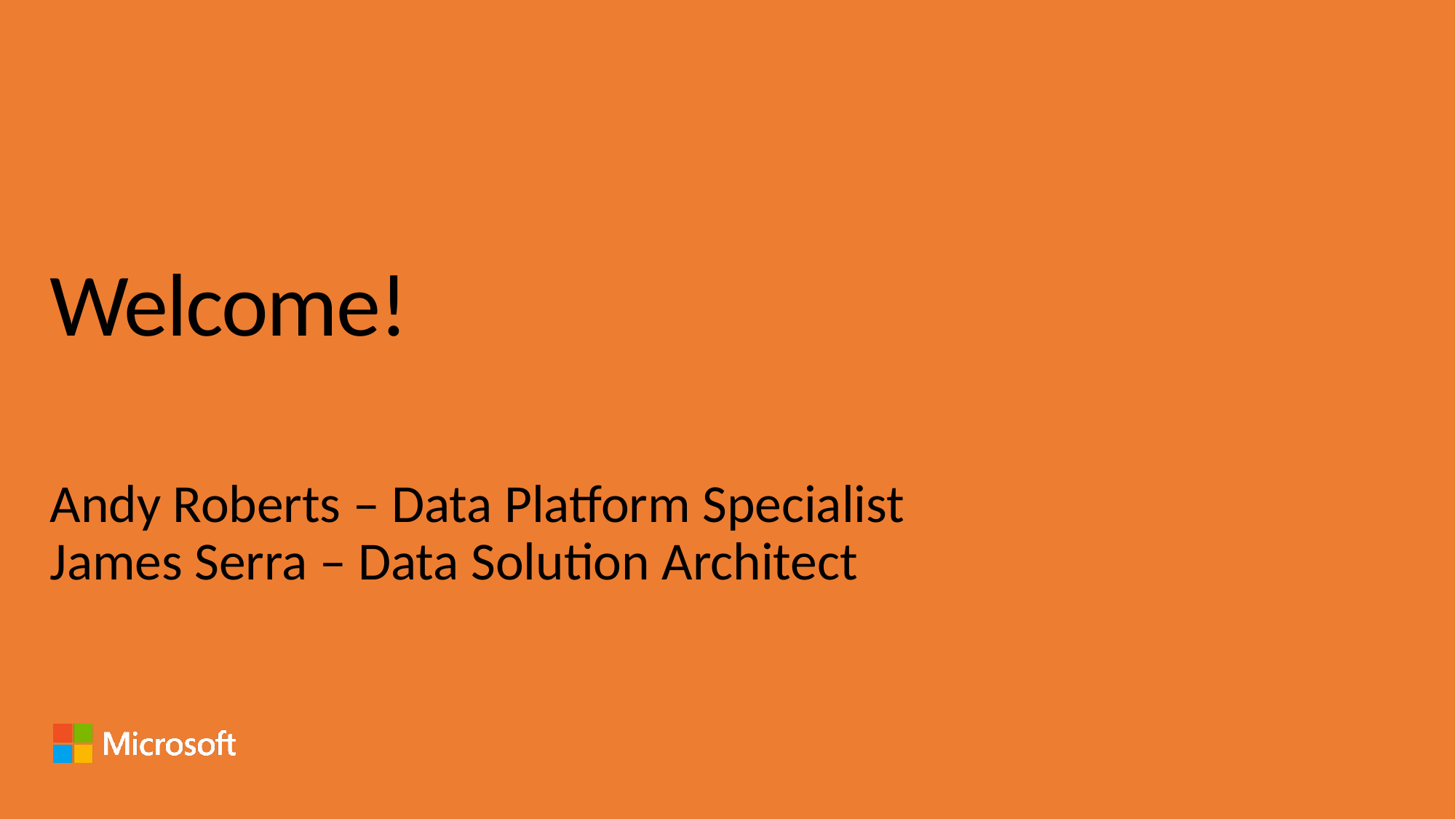

# Welcome!
Andy Roberts – Data Platform Specialist
James Serra – Data Solution Architect